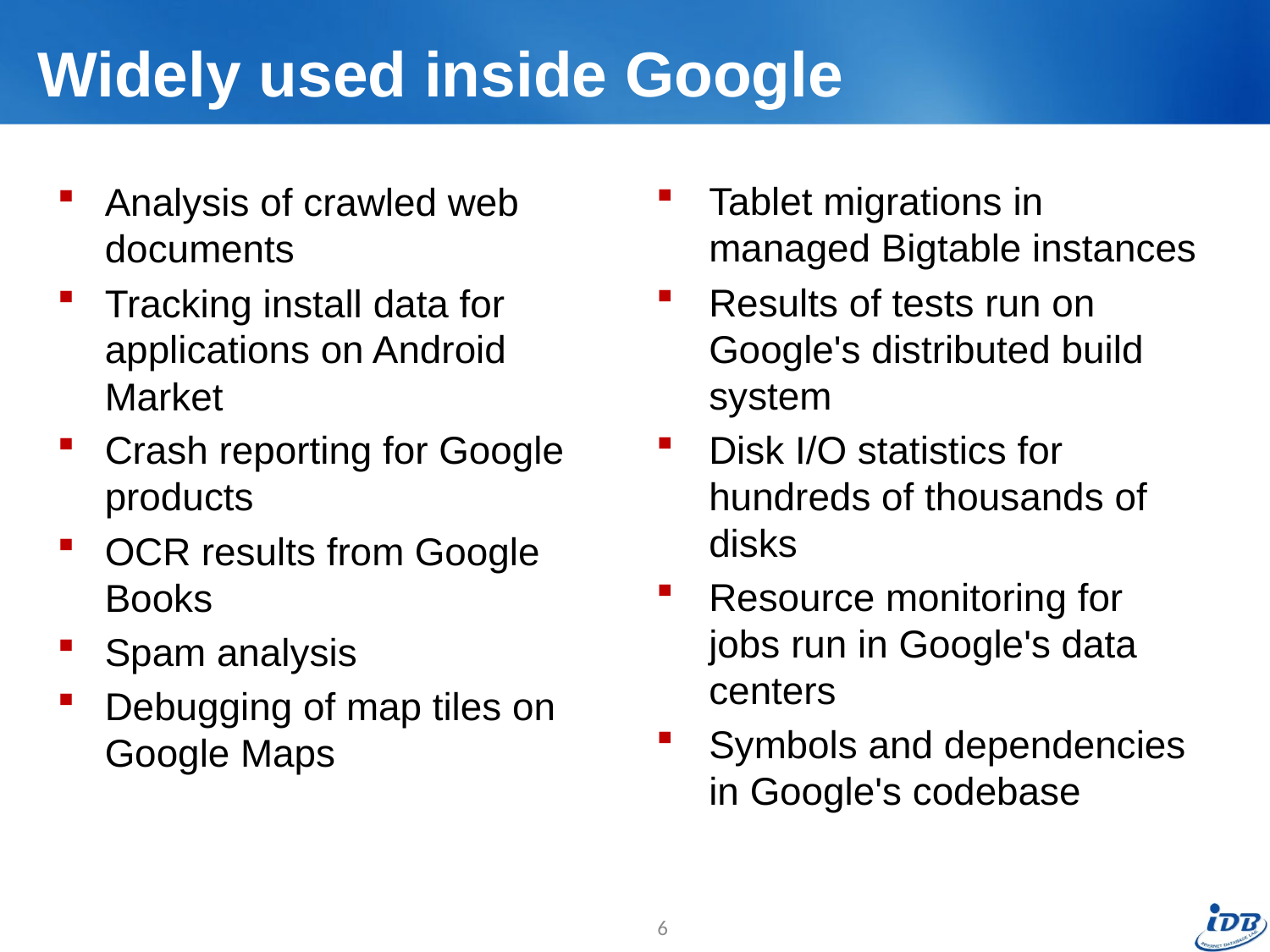

# Widely used inside Google
Analysis of crawled web documents
Tracking install data for applications on Android Market
Crash reporting for Google products
OCR results from Google Books
Spam analysis
Debugging of map tiles on Google Maps
Tablet migrations in managed Bigtable instances
Results of tests run on Google's distributed build system
Disk I/O statistics for hundreds of thousands of disks
Resource monitoring for jobs run in Google's data centers
Symbols and dependencies in Google's codebase

6